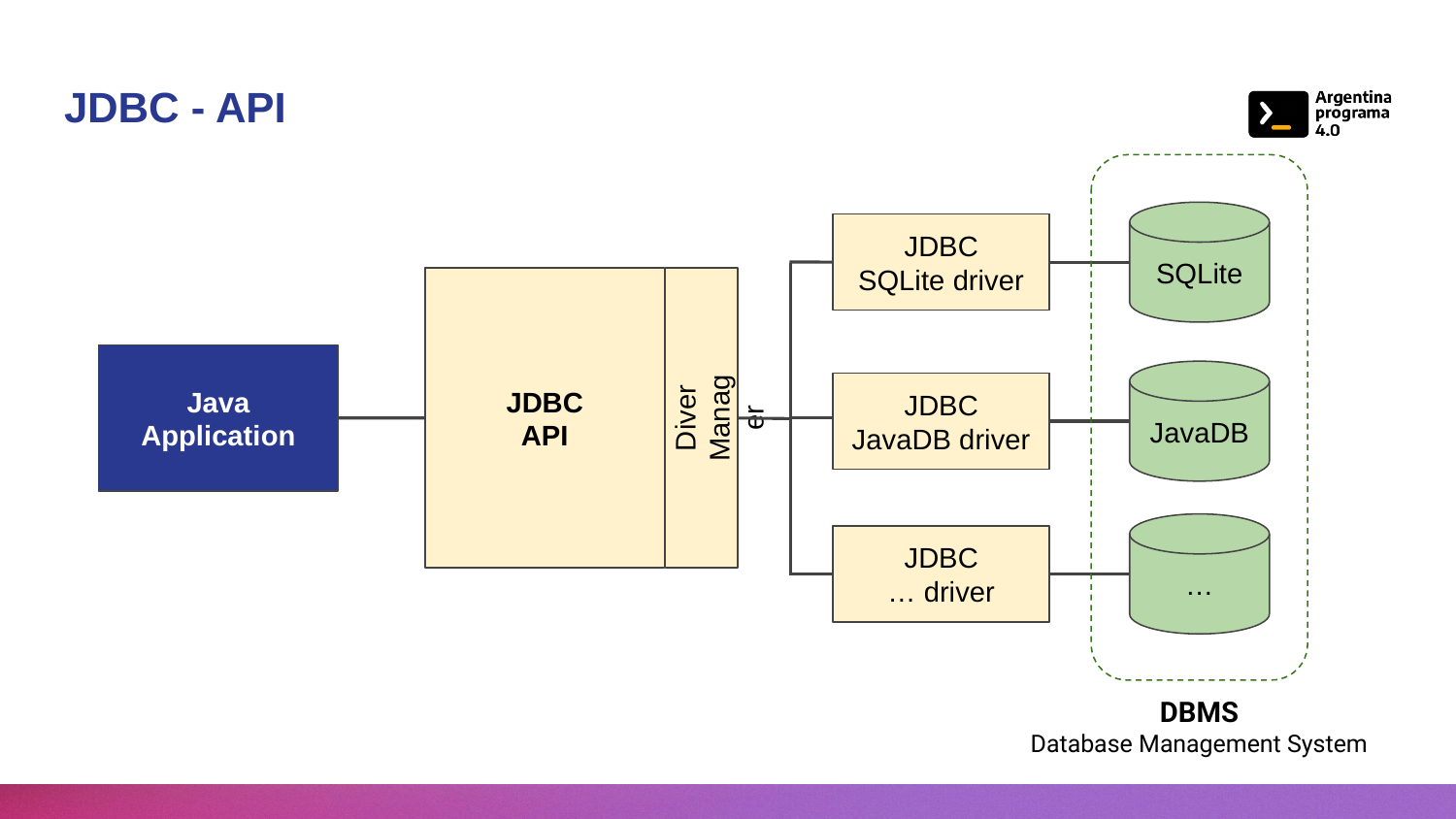

# JDBC - API

SQLite
JDBC
SQLite driver
JDBC
API

JDBC Diver Manager
Java Application

JavaDB
JDBC
JavaDB driver
…
JDBC
… driver
DBMS
Database Management System